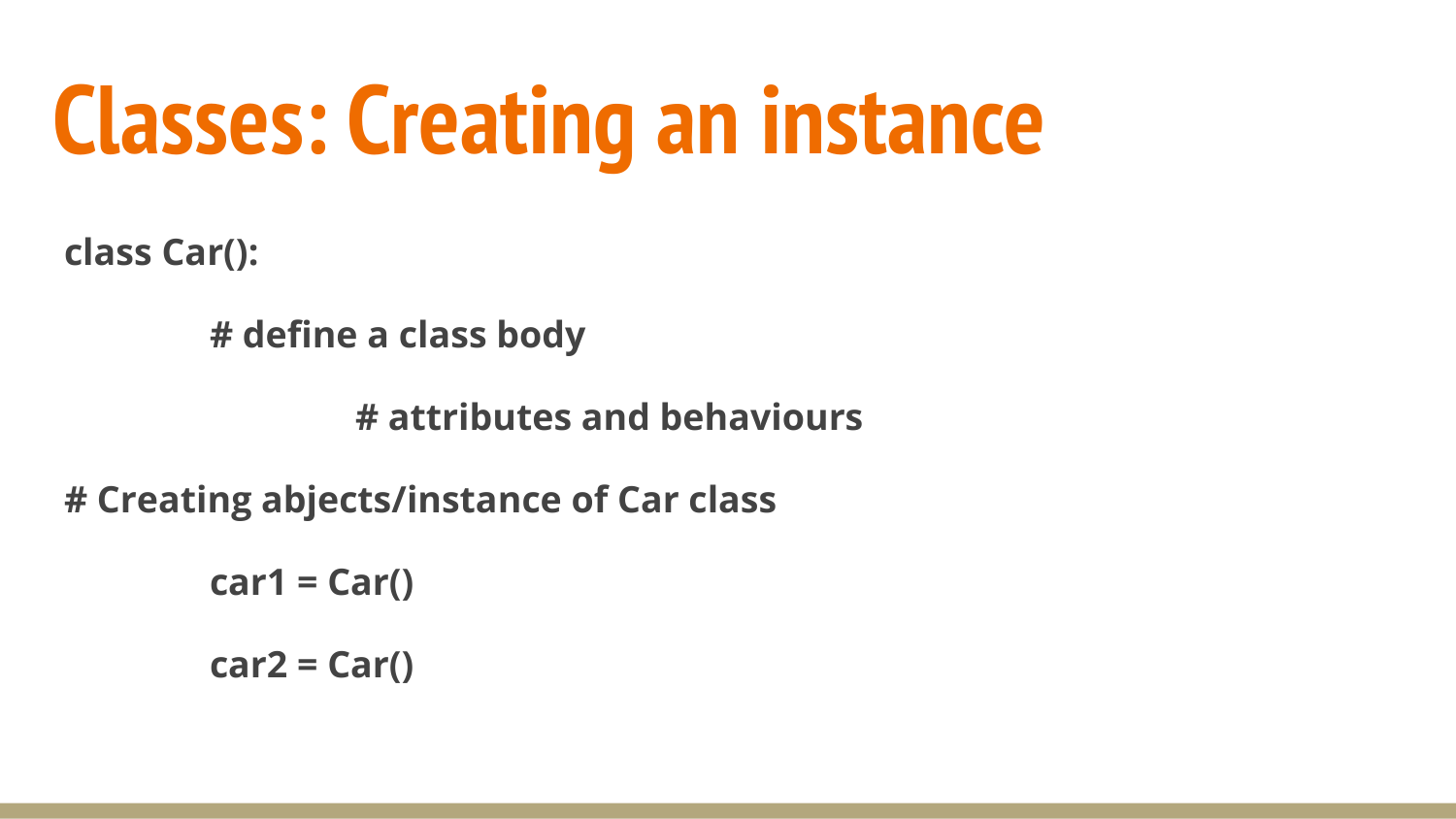

# Classes: Creating an instance
class Car():
	# define a class body
		# attributes and behaviours
# Creating abjects/instance of Car class
	car1 = Car()
	car2 = Car()